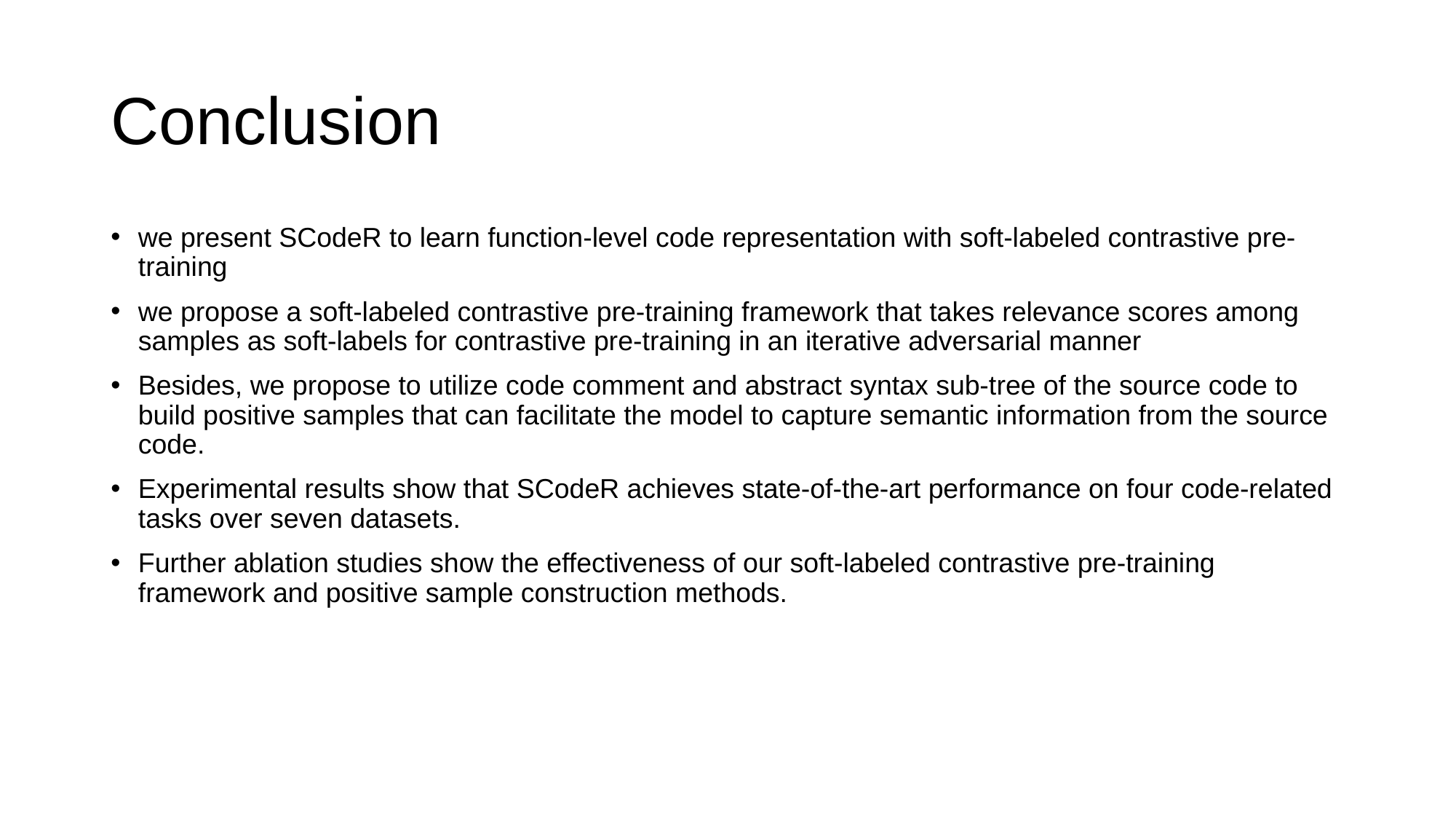

# Conclusion
we present SCodeR to learn function-level code representation with soft-labeled contrastive pre-training
we propose a soft-labeled contrastive pre-training framework that takes relevance scores among samples as soft-labels for contrastive pre-training in an iterative adversarial manner
Besides, we propose to utilize code comment and abstract syntax sub-tree of the source code to build positive samples that can facilitate the model to capture semantic information from the source code.
Experimental results show that SCodeR achieves state-of-the-art performance on four code-related tasks over seven datasets.
Further ablation studies show the effectiveness of our soft-labeled contrastive pre-training framework and positive sample construction methods.